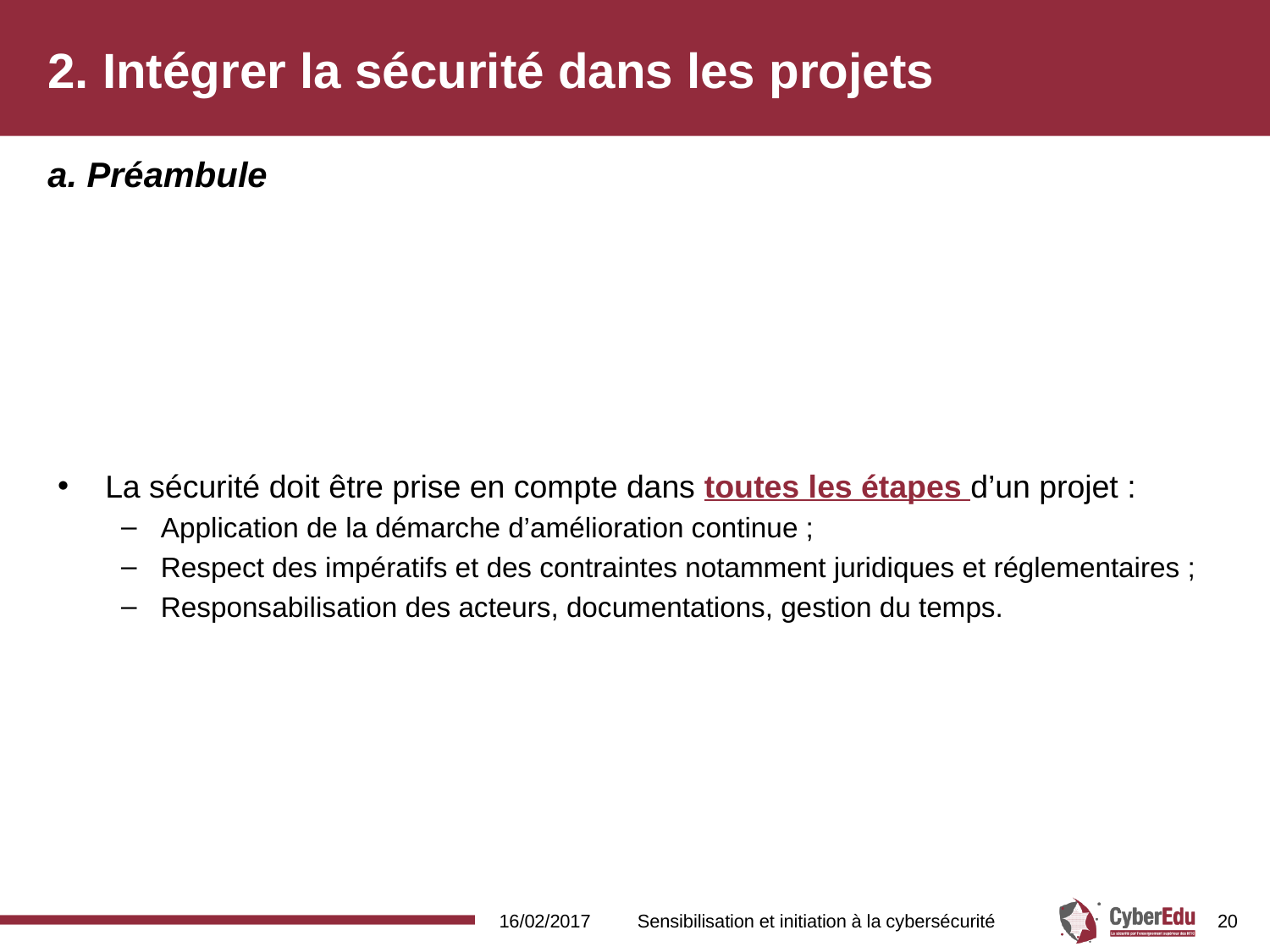

# 2. Intégrer la sécurité dans les projets
a. Préambule

La sécurité doit être prise en compte dans toutes les étapes d’un projet :
Application de la démarche d’amélioration continue ;
Respect des impératifs et des contraintes notamment juridiques et réglementaires ;
Responsabilisation des acteurs, documentations, gestion du temps.
16/02/2017
Sensibilisation et initiation à la cybersécurité
20